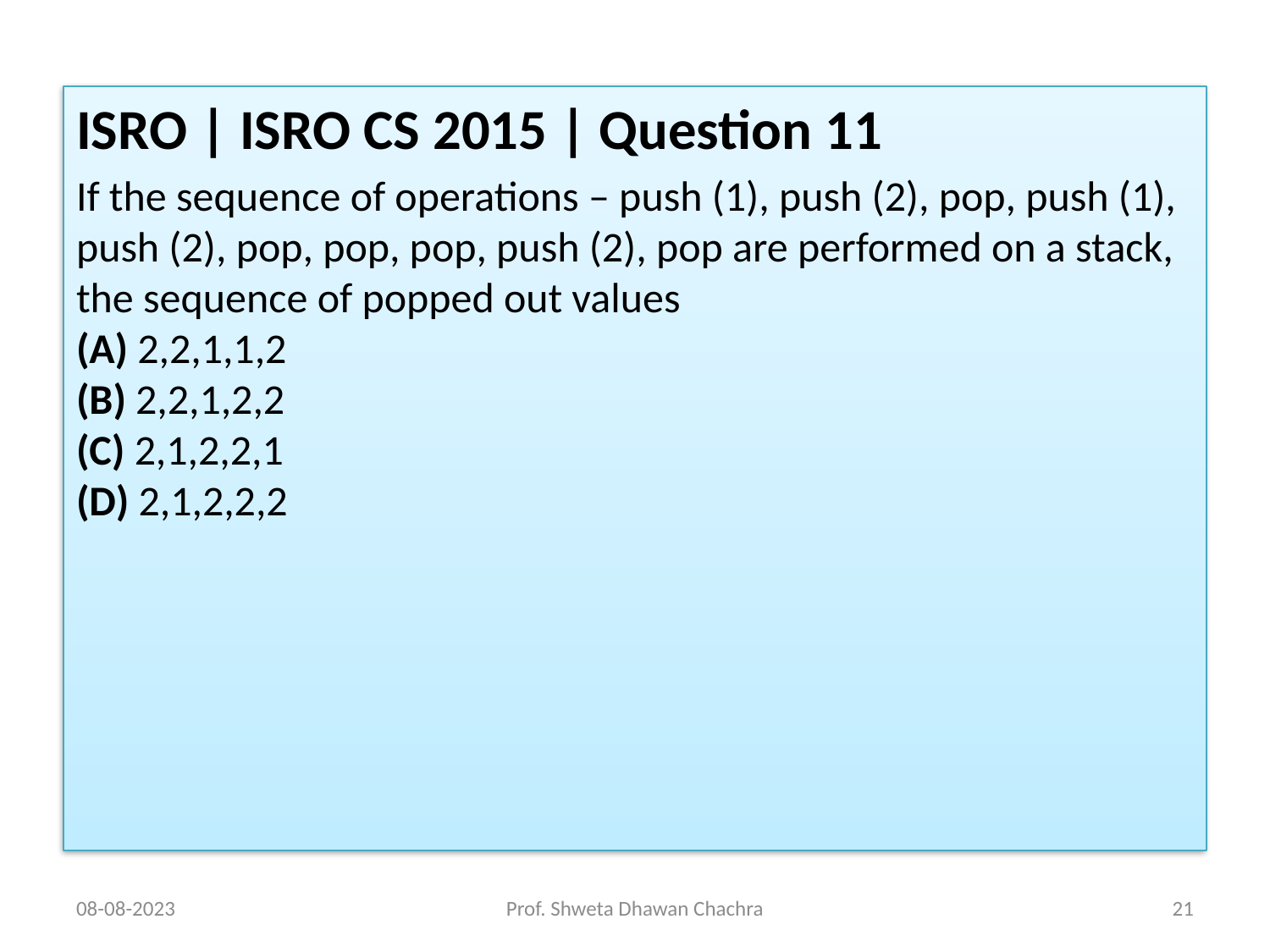

ISRO | ISRO CS 2015 | Question 11
If the sequence of operations – push (1), push (2), pop, push (1), push (2), pop, pop, pop, push (2), pop are performed on a stack, the sequence of popped out values
(A) 2,2,1,1,2
(B) 2,2,1,2,2
(C) 2,1,2,2,1
(D) 2,1,2,2,2
08-08-2023
Prof. Shweta Dhawan Chachra
21